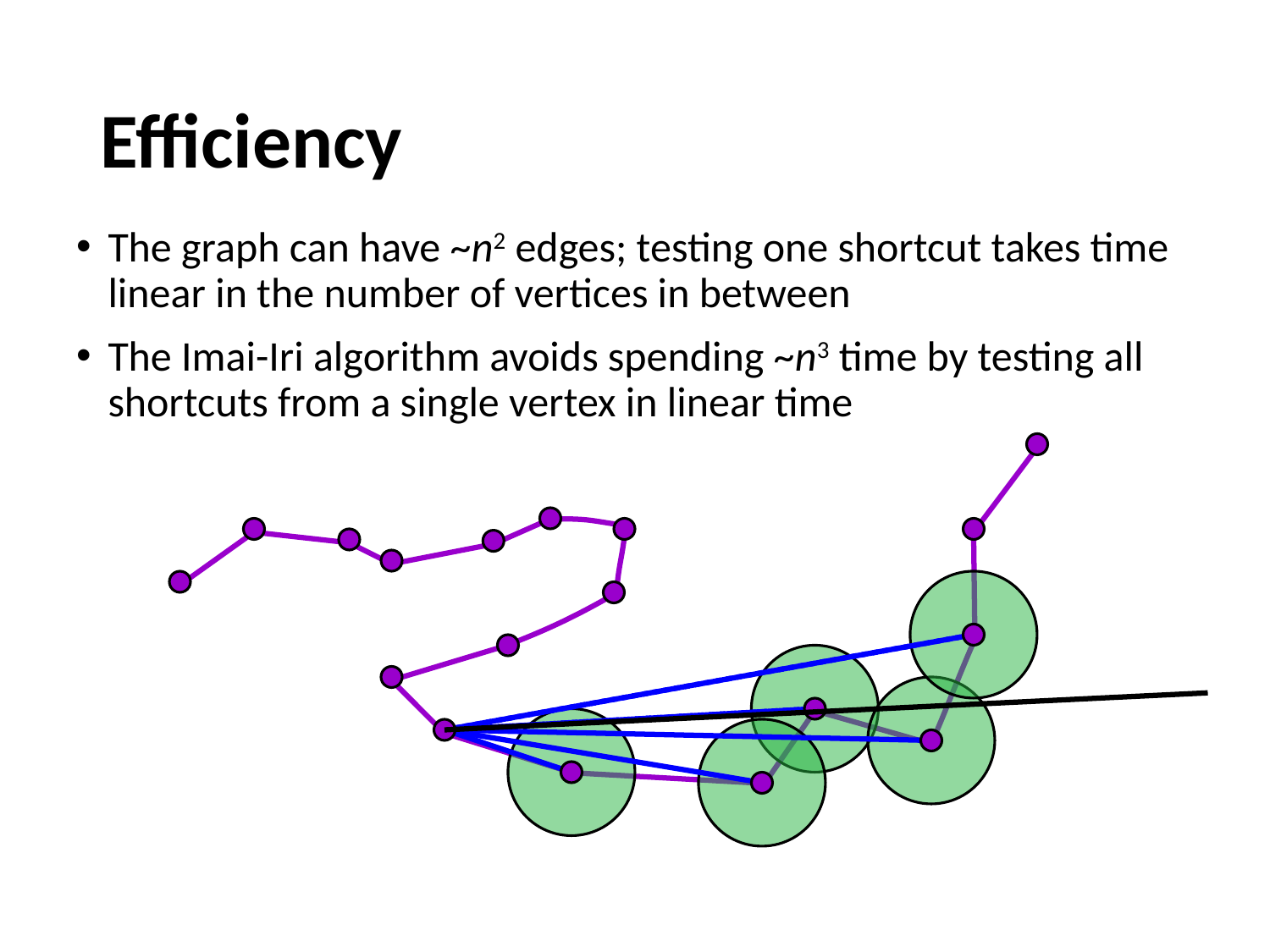

# Efficiency
The graph can have ~n2 edges; testing one shortcut takes time linear in the number of vertices in between
The Imai-Iri algorithm avoids spending ~n3 time by testing all shortcuts from a single vertex in linear time